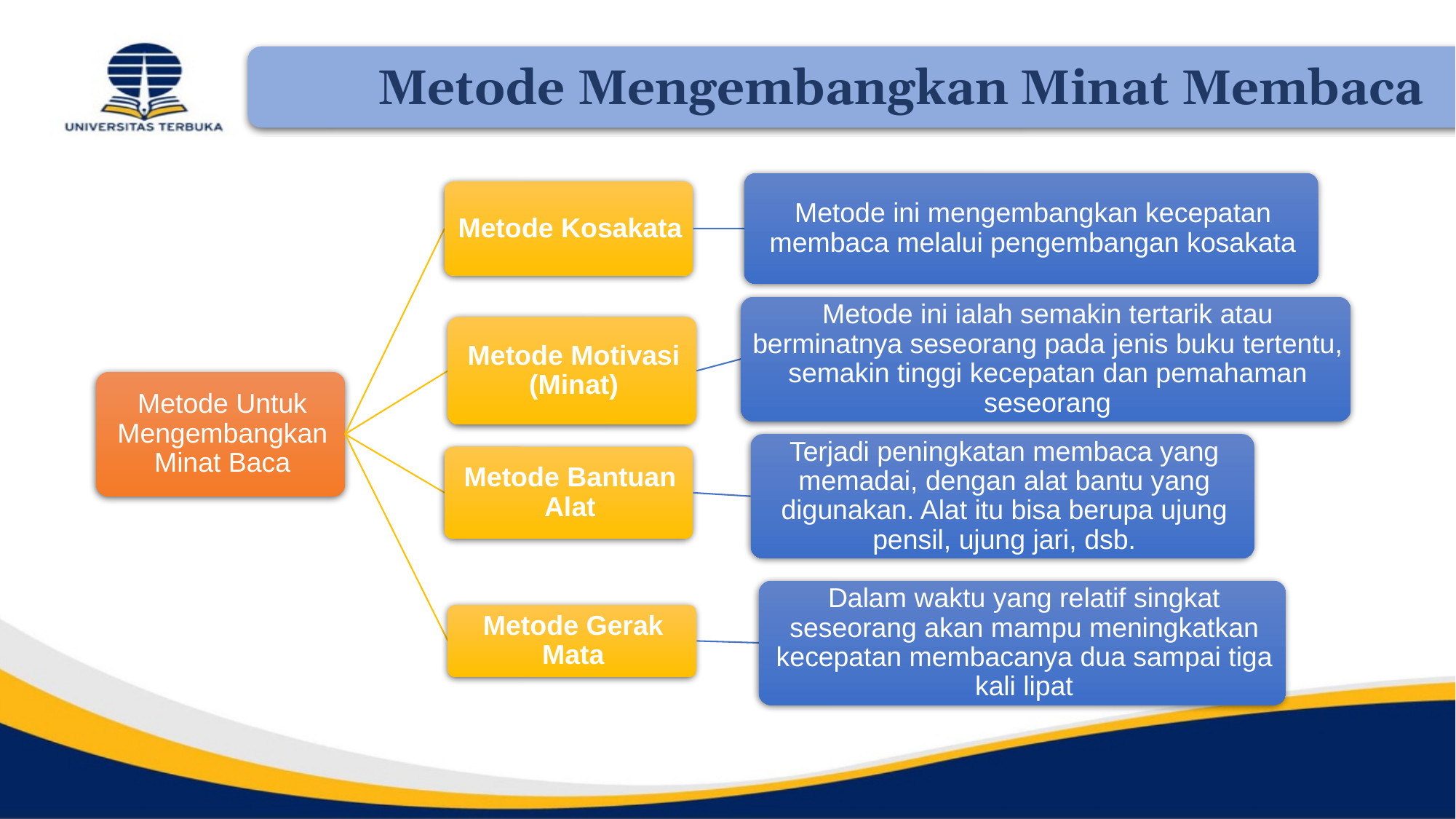

Metode Mengembangkan Minat Membaca
Metode Untuk Mengembangkan Minat Baca

Metode Kosakata

Metode ini mengembangkan kecepatan membaca melalui pengembangan kosakata

Metode Motivasi (Minat)

Metode ini ialah semakin tertarik atau berminatnya seseorang pada jenis buku tertentu, semakin tinggi kecepatan dan pemahaman seseorang

Metode Bantuan Alat

Terjadi peningkatan membaca yang memadai, dengan alat bantu yang digunakan. Alat itu bisa berupa ujung pensil, ujung jari, dsb.

Metode Gerak Mata

Dalam waktu yang relatif singkat seseorang akan mampu meningkatkan kecepatan membacanya dua sampai tiga kali lipat